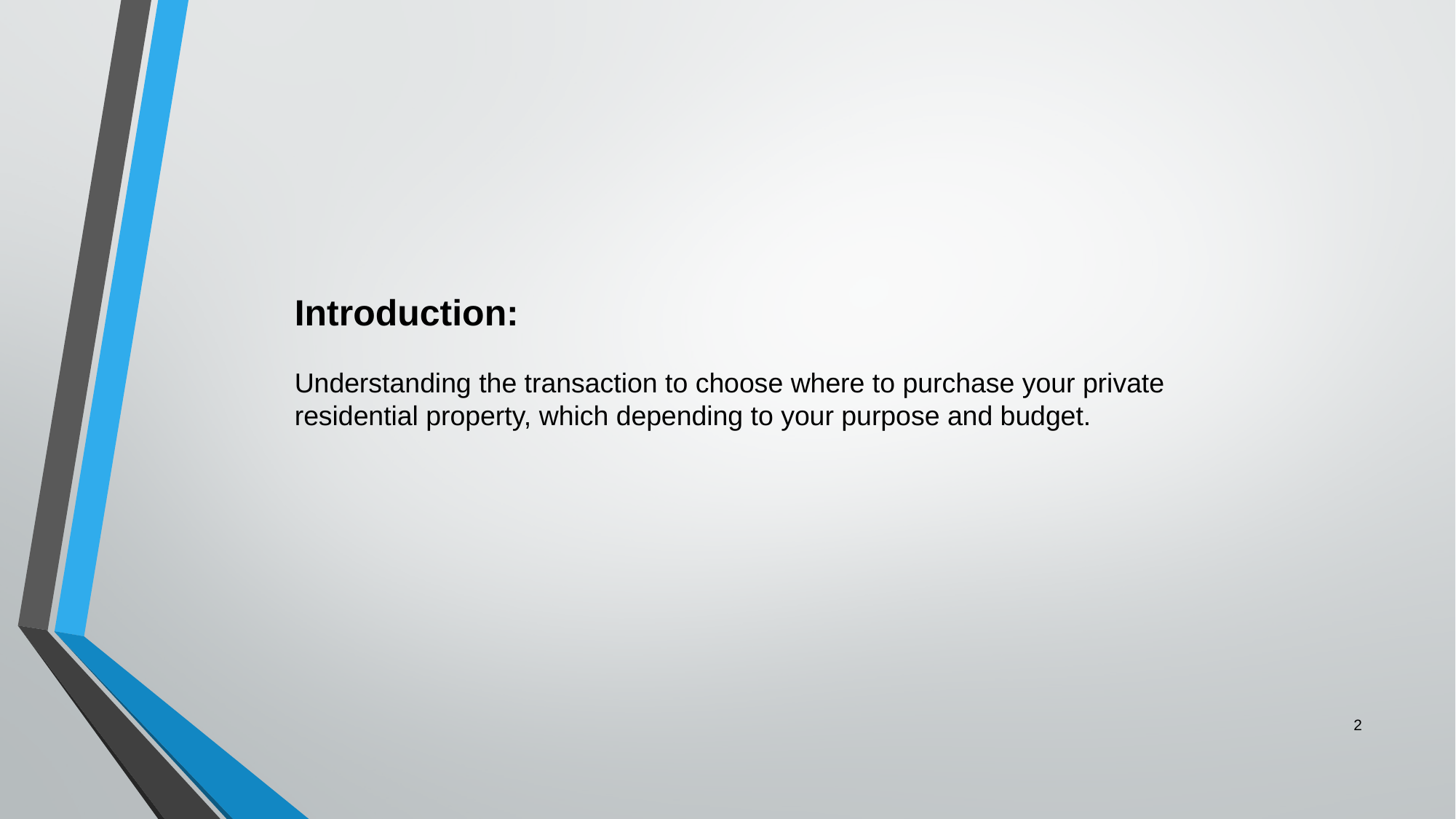

Introduction:

Understanding the transaction to choose where to purchase your private residential property, which depending to your purpose and budget.
2